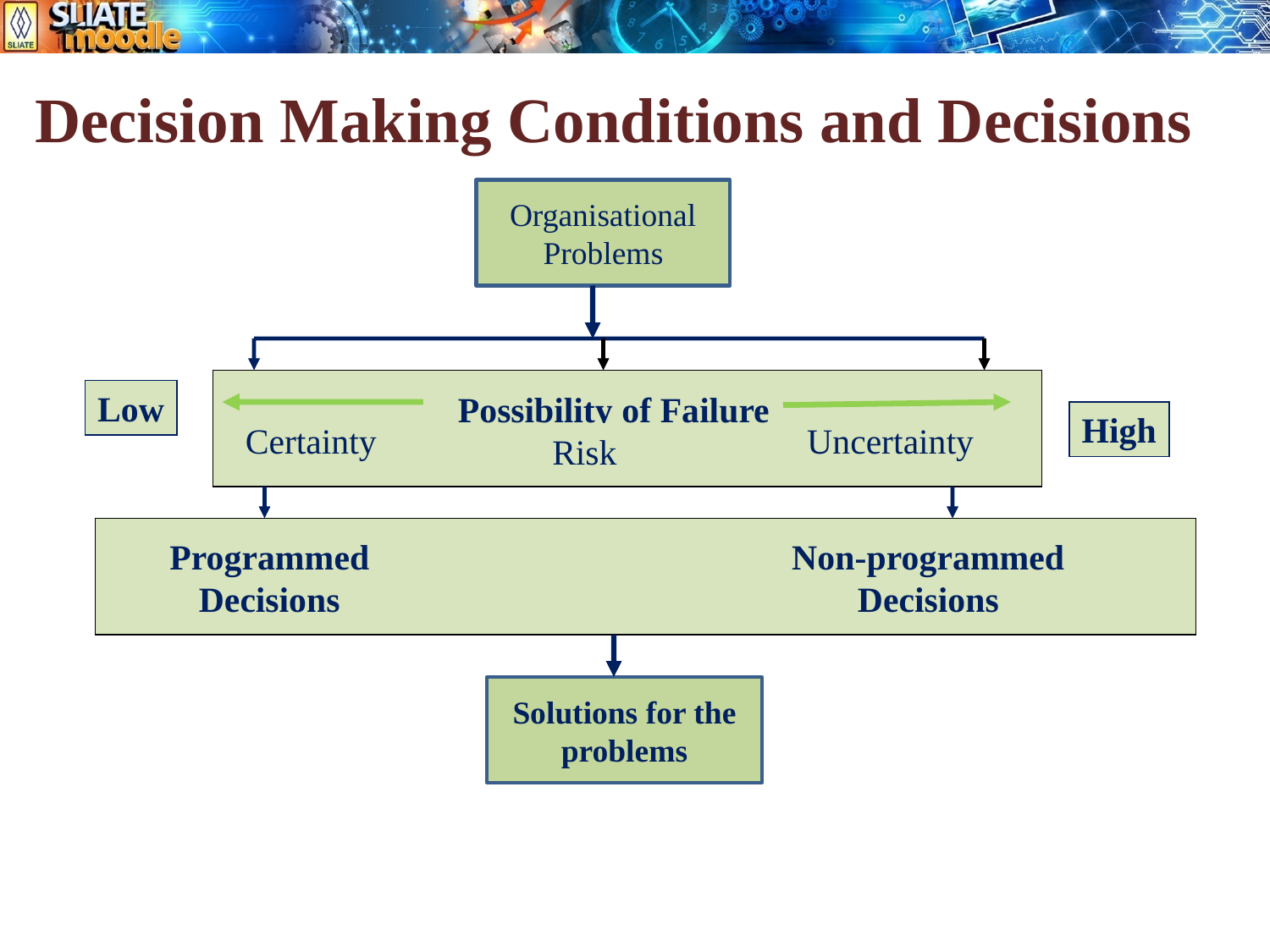

# Decision Making Conditions and Decisions
Organisational Problems

Low
Possibility of Failure

Certainty
Uncertainty
Risk
High

Programmed
Decisions
Non-programmed
Decisions

Solutions for the problems